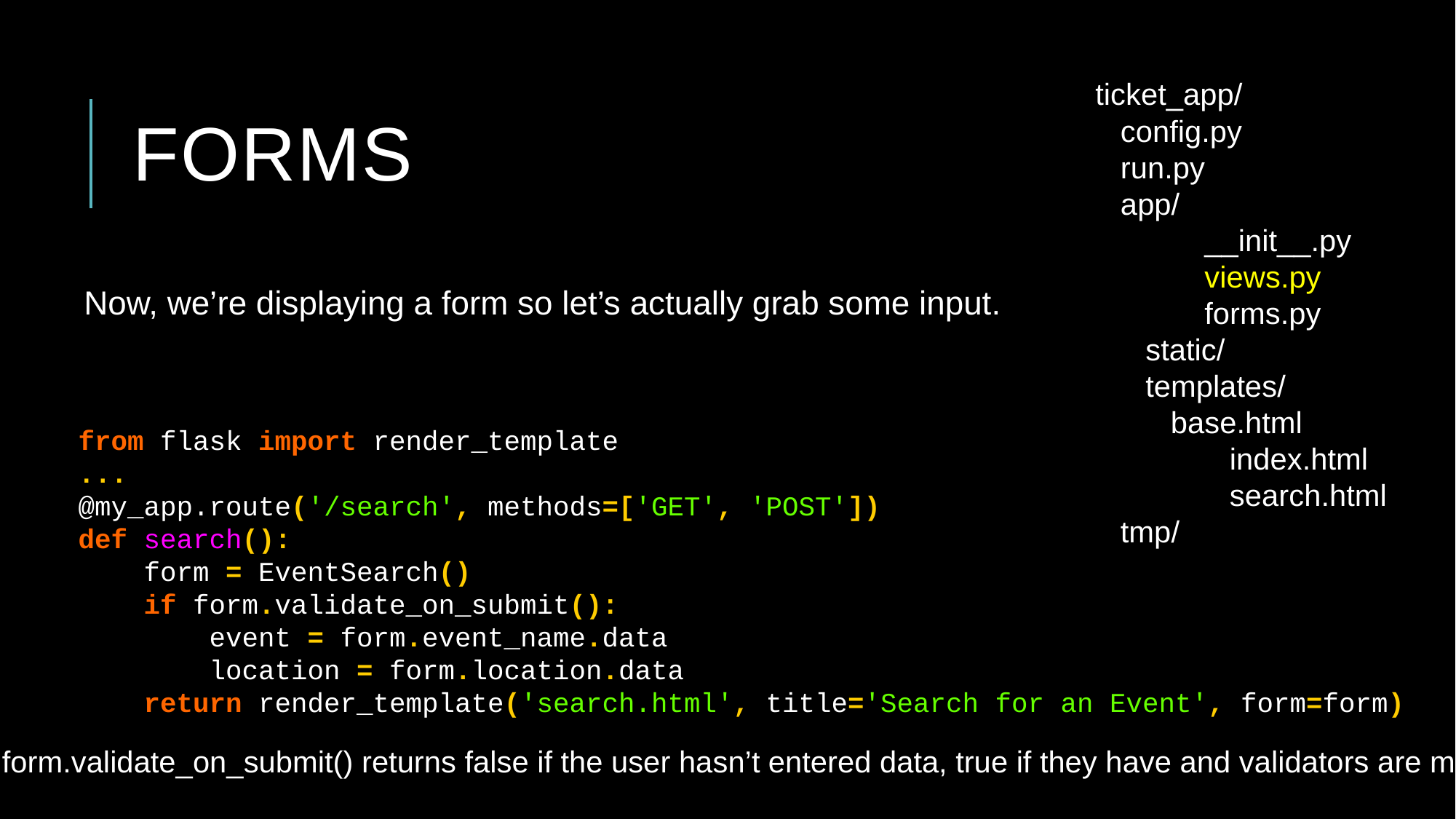

# Forms
ticket_app/
   config.py
   run.py
   app/
	__init__.py
	views.py
	forms.py
      static/
      templates/
         base.html
	   index.html
	   search.html
   tmp/

Now, we’re displaying a form so let’s actually grab some input.
from flask import render_template
...
@my_app.route('/search', methods=['GET', 'POST'])
def search():
    form = EventSearch()
    if form.validate_on_submit():
        event = form.event_name.data
        location = form.location.data
    return render_template('search.html', title='Search for an Event', form=form)
form.validate_on_submit() returns false if the user hasn’t entered data, true if they have and validators are met.